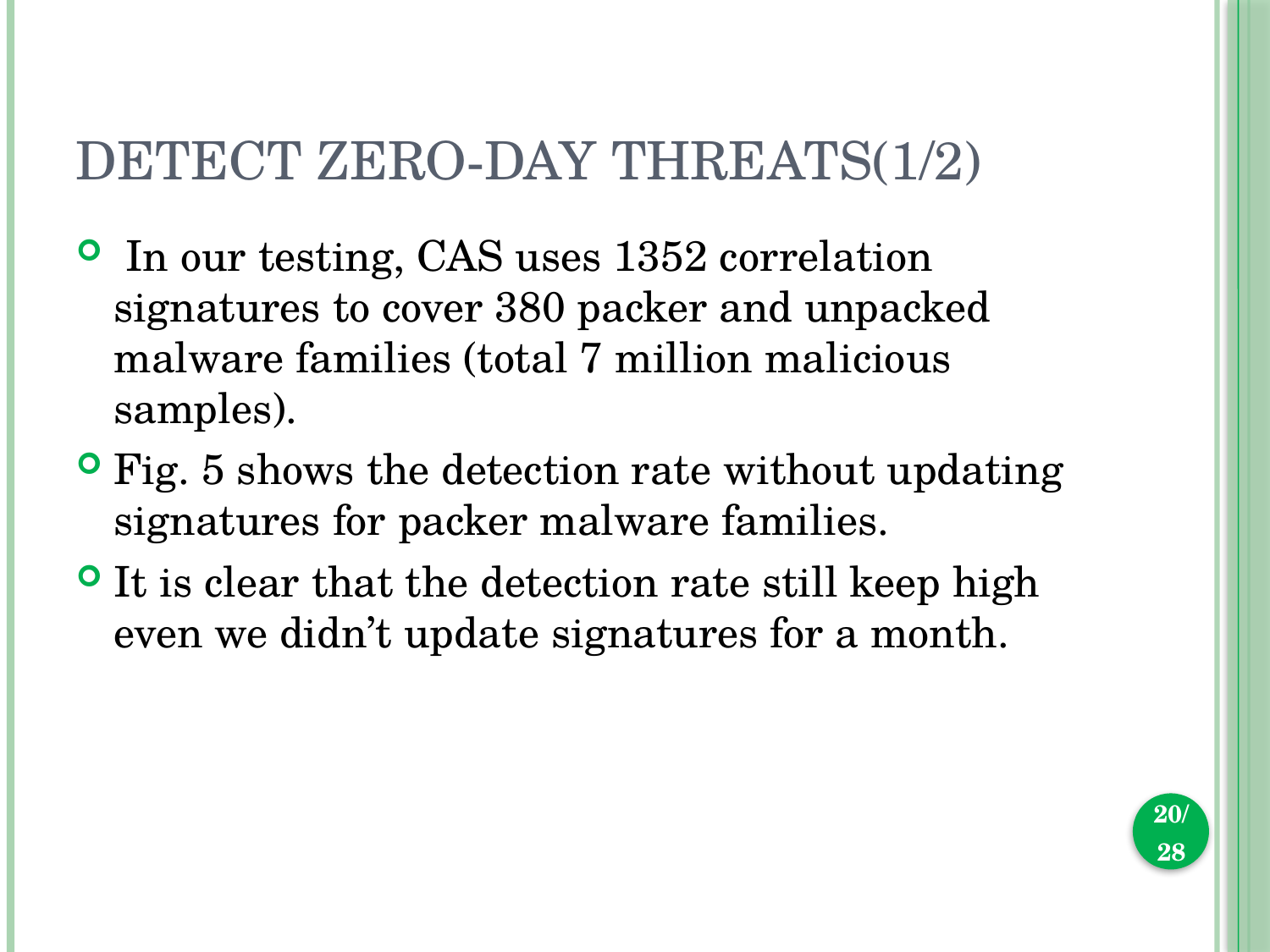

# detect zero-day threats(1/2)
 In our testing, CAS uses 1352 correlation signatures to cover 380 packer and unpacked malware families (total 7 million malicious samples).
Fig. 5 shows the detection rate without updating signatures for packer malware families.
It is clear that the detection rate still keep high even we didn’t update signatures for a month.
20/28